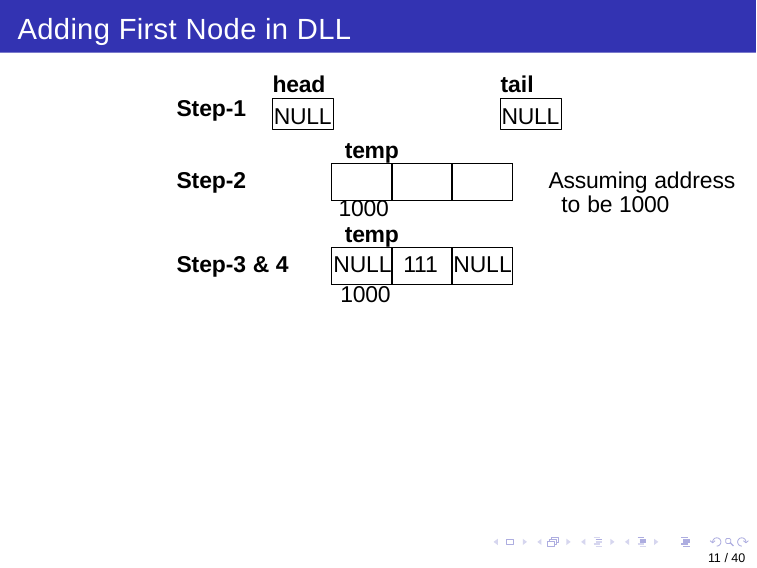

# Adding First Node in DLL
head
tail
Step-1
NULL
NULL
temp
|  |  |  |
| --- | --- | --- |
Step-2
Assuming address  to be 1000
1000
temp
Step-3 & 4
1000
| NULL | 111 | NULL |
| --- | --- | --- |
11 / 40